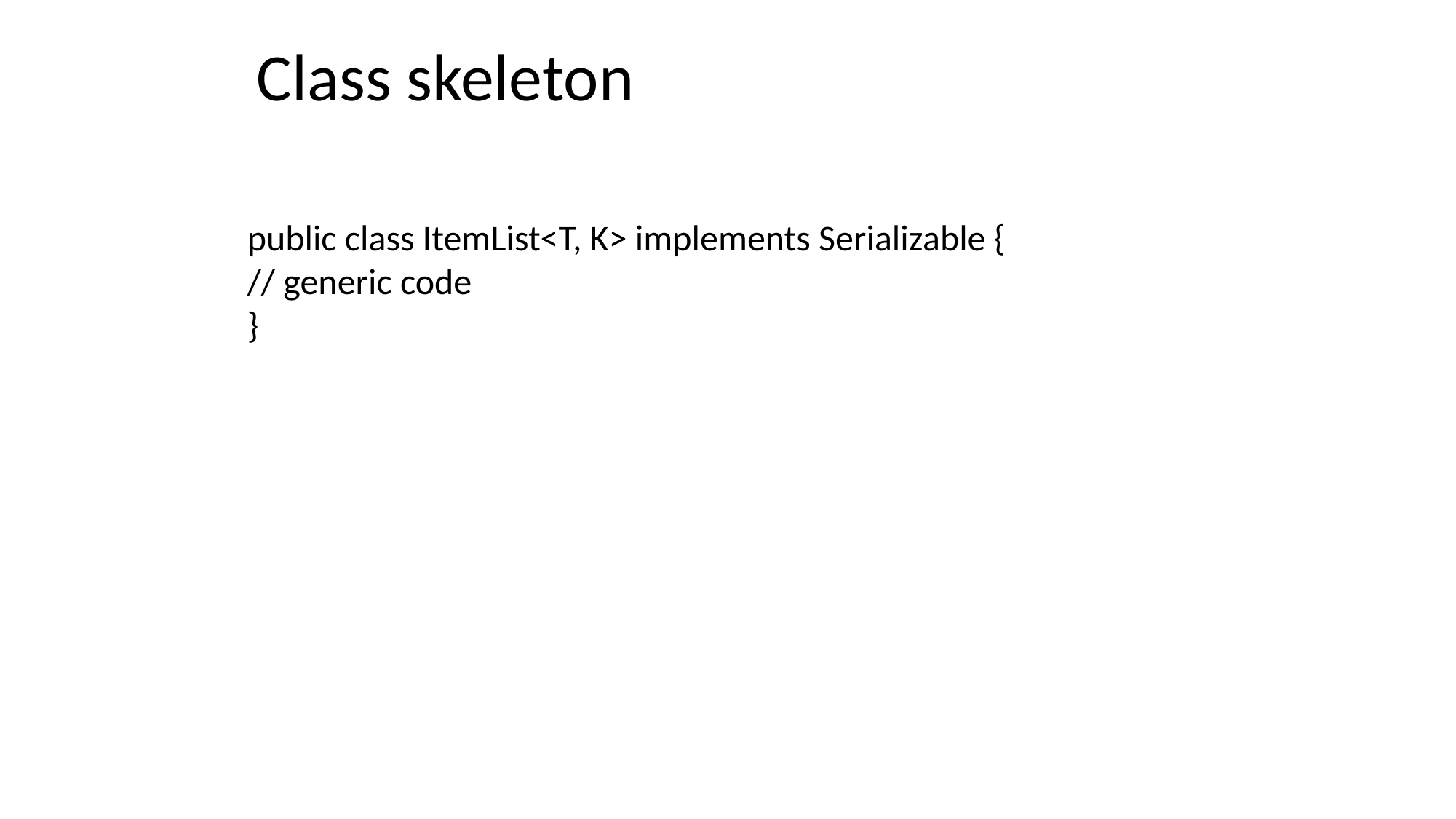

# Class skeleton

public class ItemList<T, K> implements Serializable {
// generic code
}